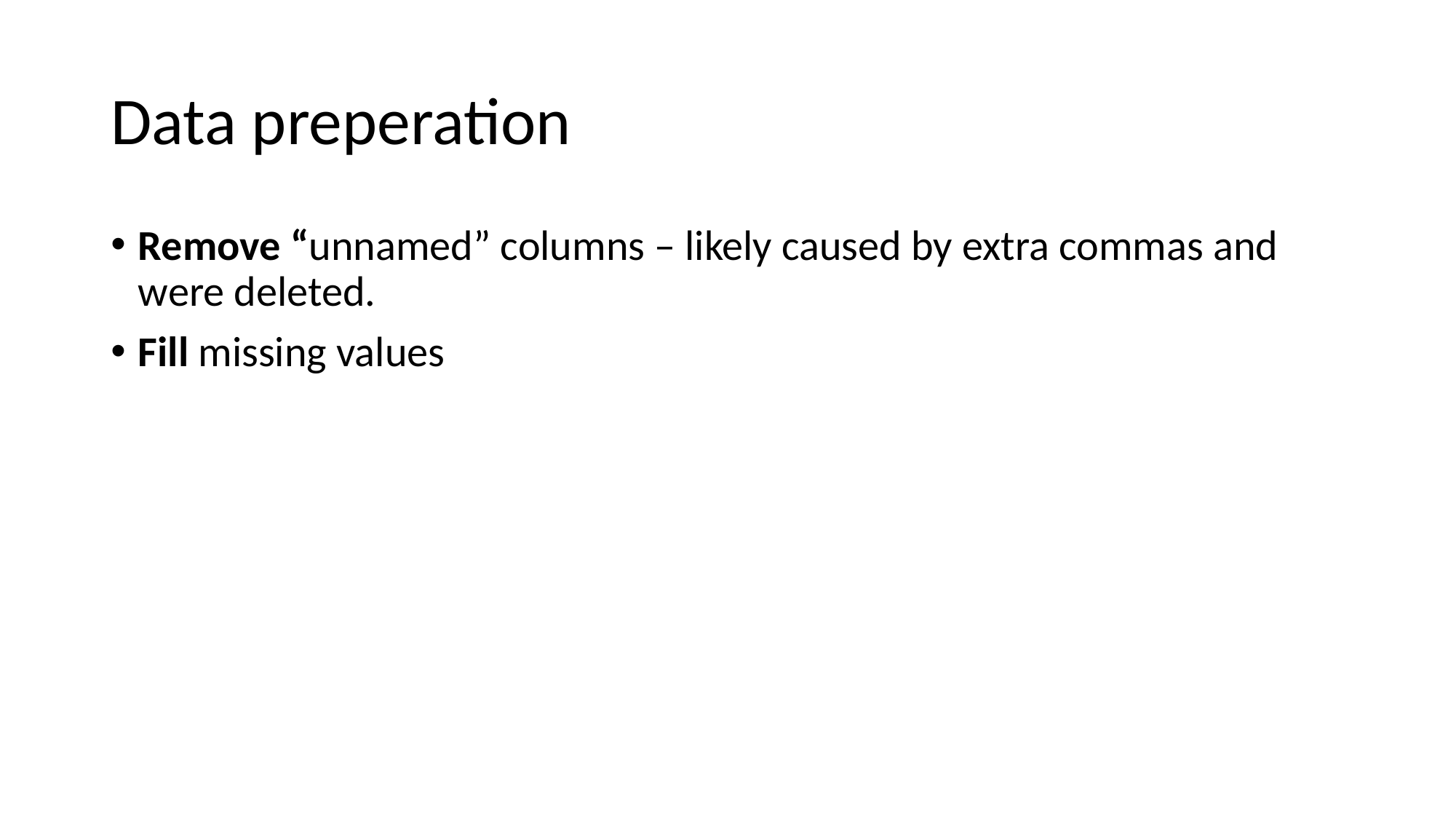

# Data preperation
Remove “unnamed” columns – likely caused by extra commas and were deleted.
Fill missing values